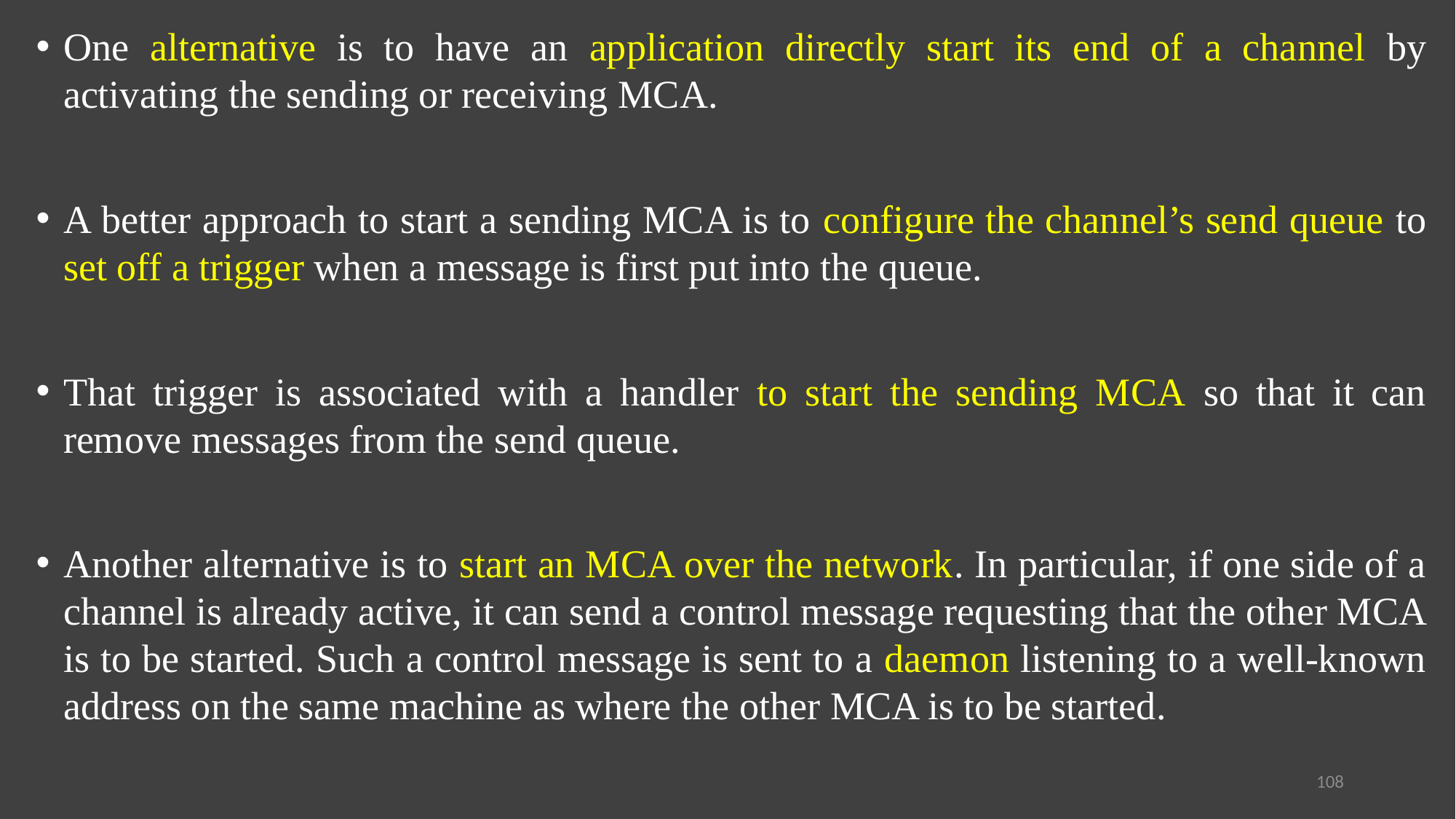

One alternative is to have an application directly start its end of a channel by activating the sending or receiving MCA.

A better approach to start a sending MCA is to configure the channel’s send queue to set off a trigger when a message is first put into the queue.

That trigger is associated with a handler to start the sending MCA so that it can remove messages from the send queue.

Another alternative is to start an MCA over the network. In particular, if one side of a channel is already active, it can send a control message requesting that the other MCA is to be started. Such a control message is sent to a daemon listening to a well-known address on the same machine as where the other MCA is to be started.
108